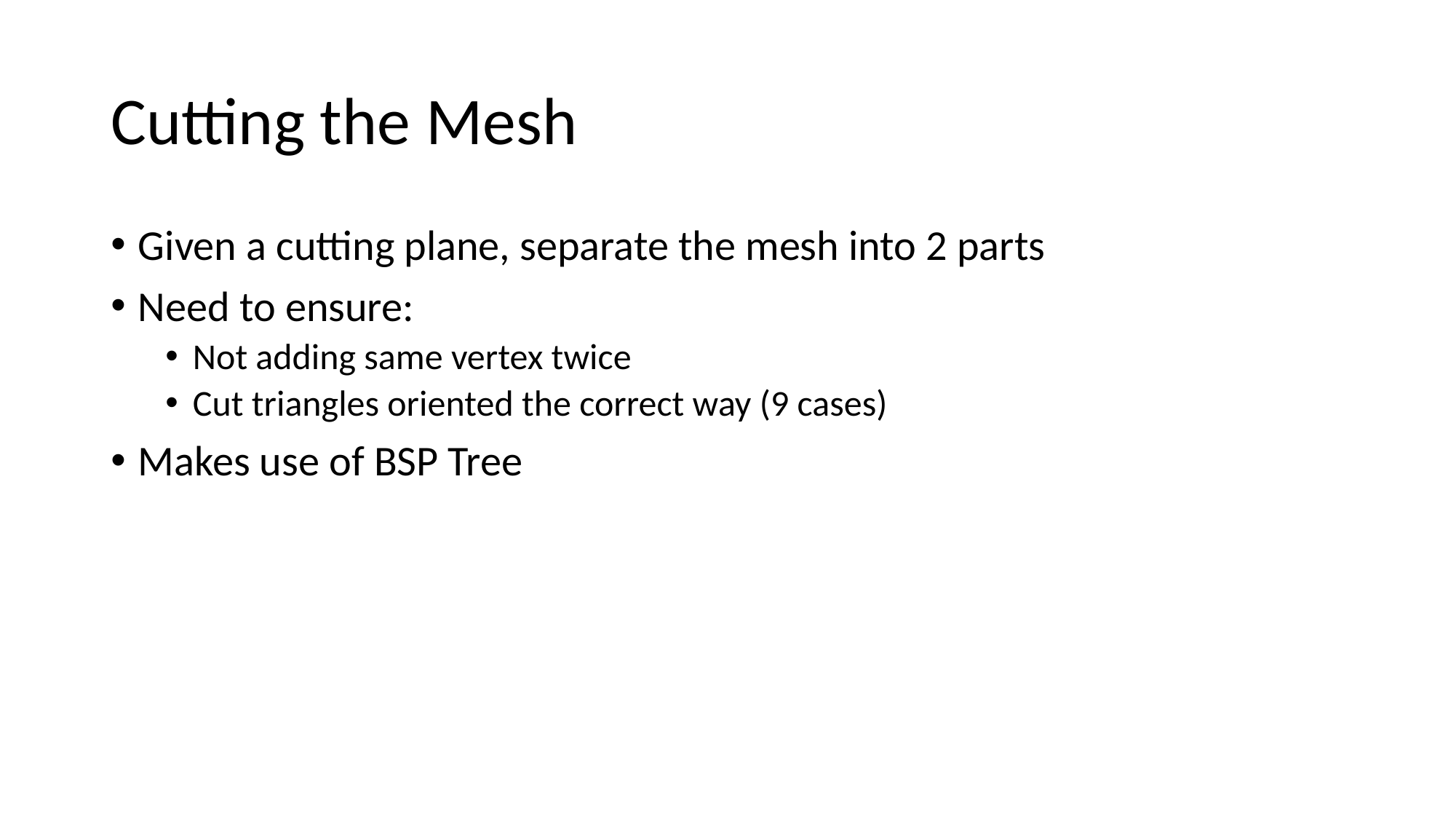

# Cutting the Mesh
Given a cutting plane, separate the mesh into 2 parts
Need to ensure:
Not adding same vertex twice
Cut triangles oriented the correct way (9 cases)
Makes use of BSP Tree